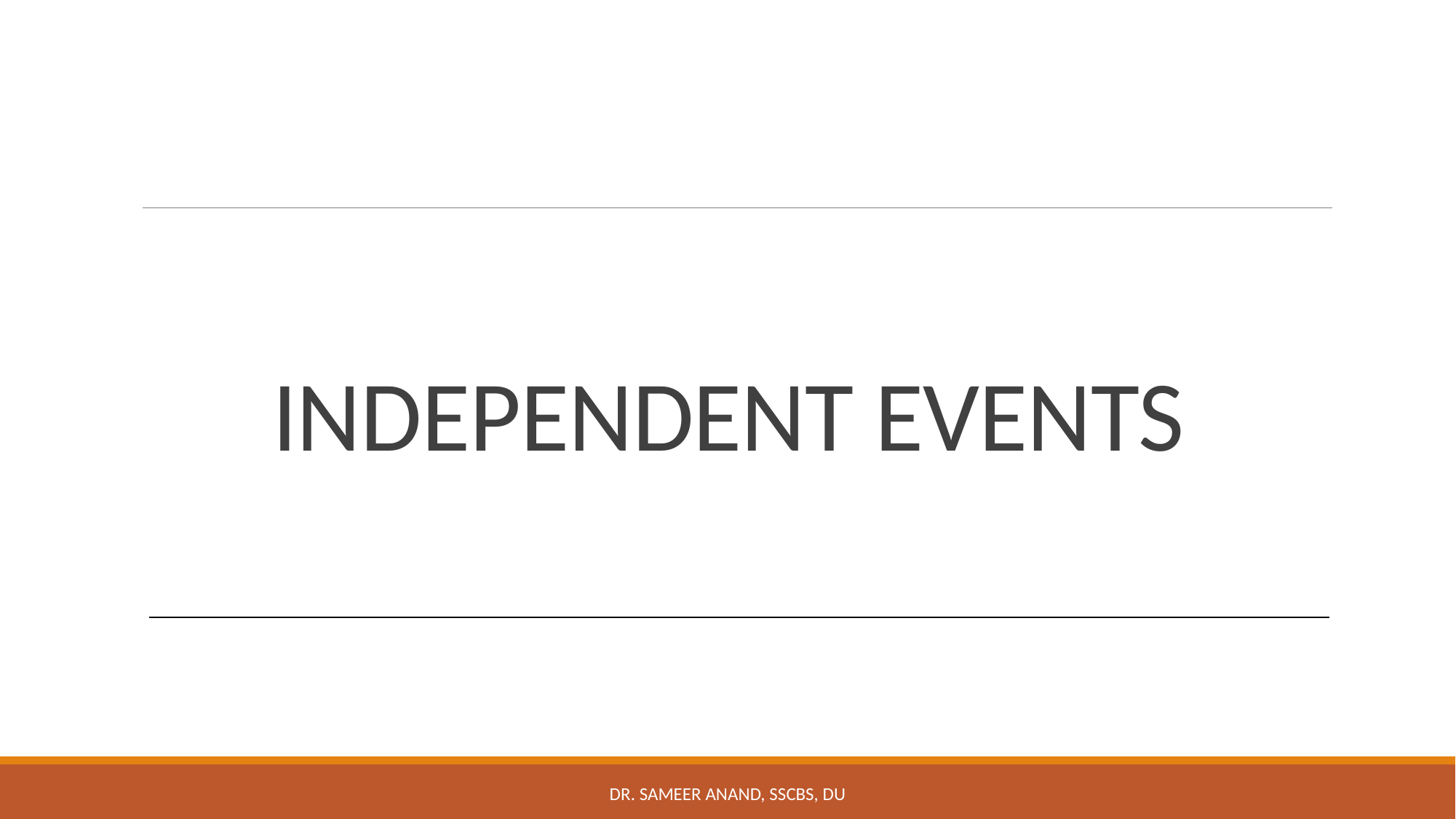

# INDEPENDENT EVENTS
Dr. Sameer Anand, SSCBS, DU